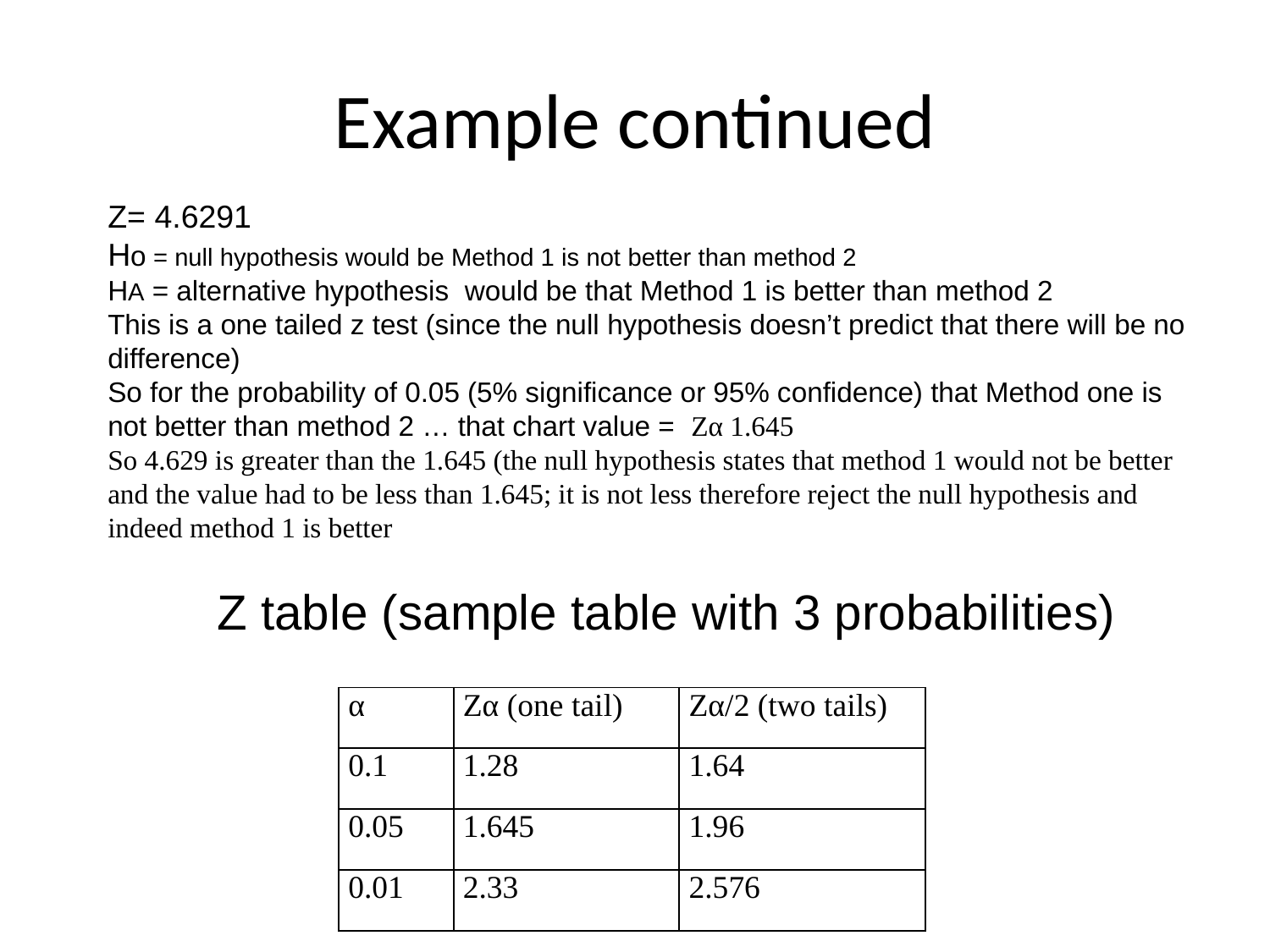

# Example continued
Z= 4.6291
Ho = null hypothesis would be Method 1 is not better than method 2
HA = alternative hypothesis  would be that Method 1 is better than method 2
This is a one tailed z test (since the null hypothesis doesn’t predict that there will be no difference)
So for the probability of 0.05 (5% significance or 95% confidence) that Method one is not better than method 2 … that chart value =  Zα 1.645
So 4.629 is greater than the 1.645 (the null hypothesis states that method 1 would not be better and the value had to be less than 1.645; it is not less therefore reject the null hypothesis and indeed method 1 is better

Z table (sample table with 3 probabilities)
| α | Zα (one tail) | Zα/2 (two tails) |
| --- | --- | --- |
| 0.1 | 1.28 | 1.64 |
| 0.05 | 1.645 | 1.96 |
| 0.01 | 2.33 | 2.576 |